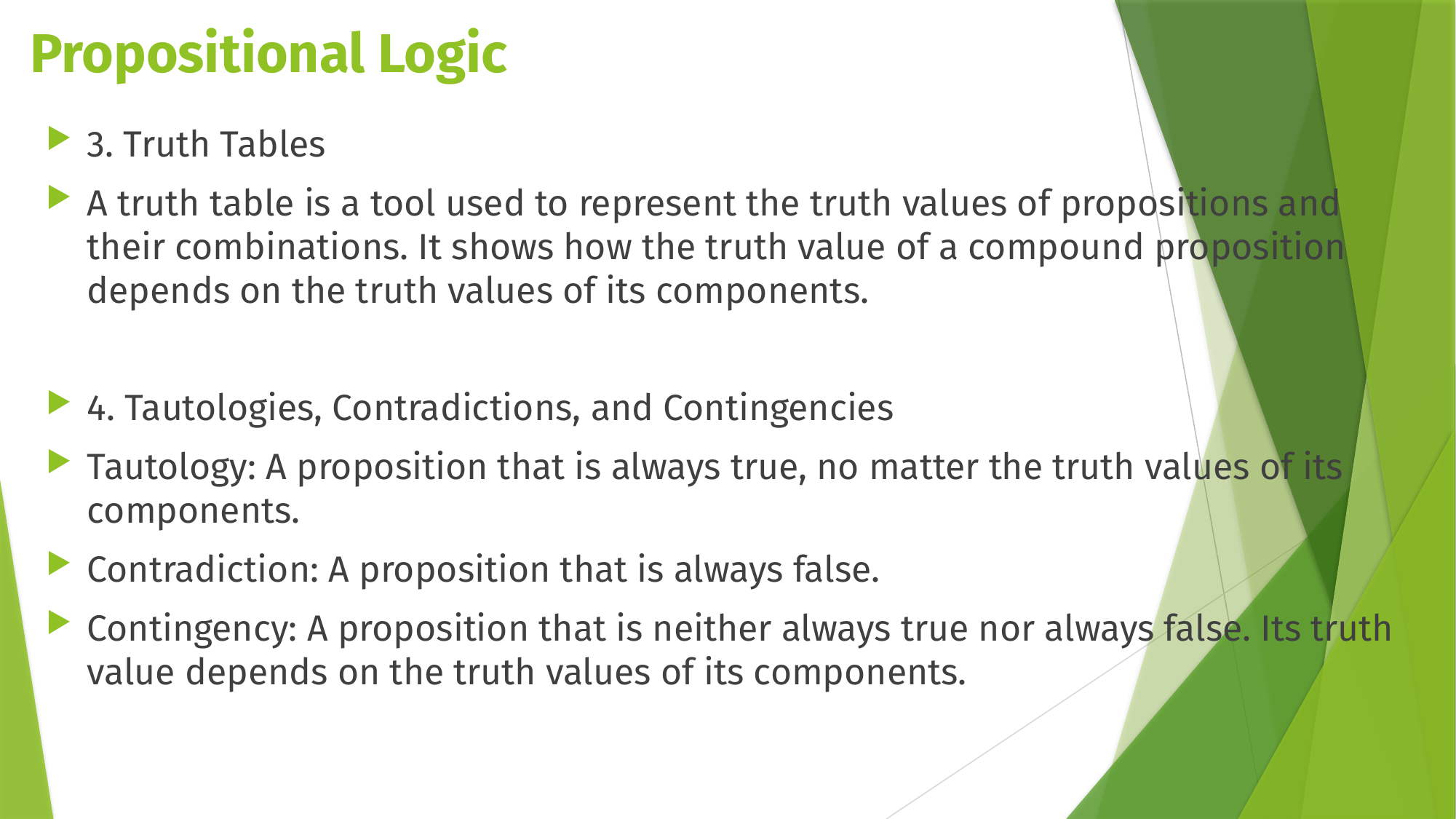

# Propositional Logic
3. Truth Tables
A truth table is a tool used to represent the truth values of propositions and their combinations. It shows how the truth value of a compound proposition depends on the truth values of its components.

4. Tautologies, Contradictions, and Contingencies
Tautology: A proposition that is always true, no matter the truth values of its components.
Contradiction: A proposition that is always false.
Contingency: A proposition that is neither always true nor always false. Its truth value depends on the truth values of its components.